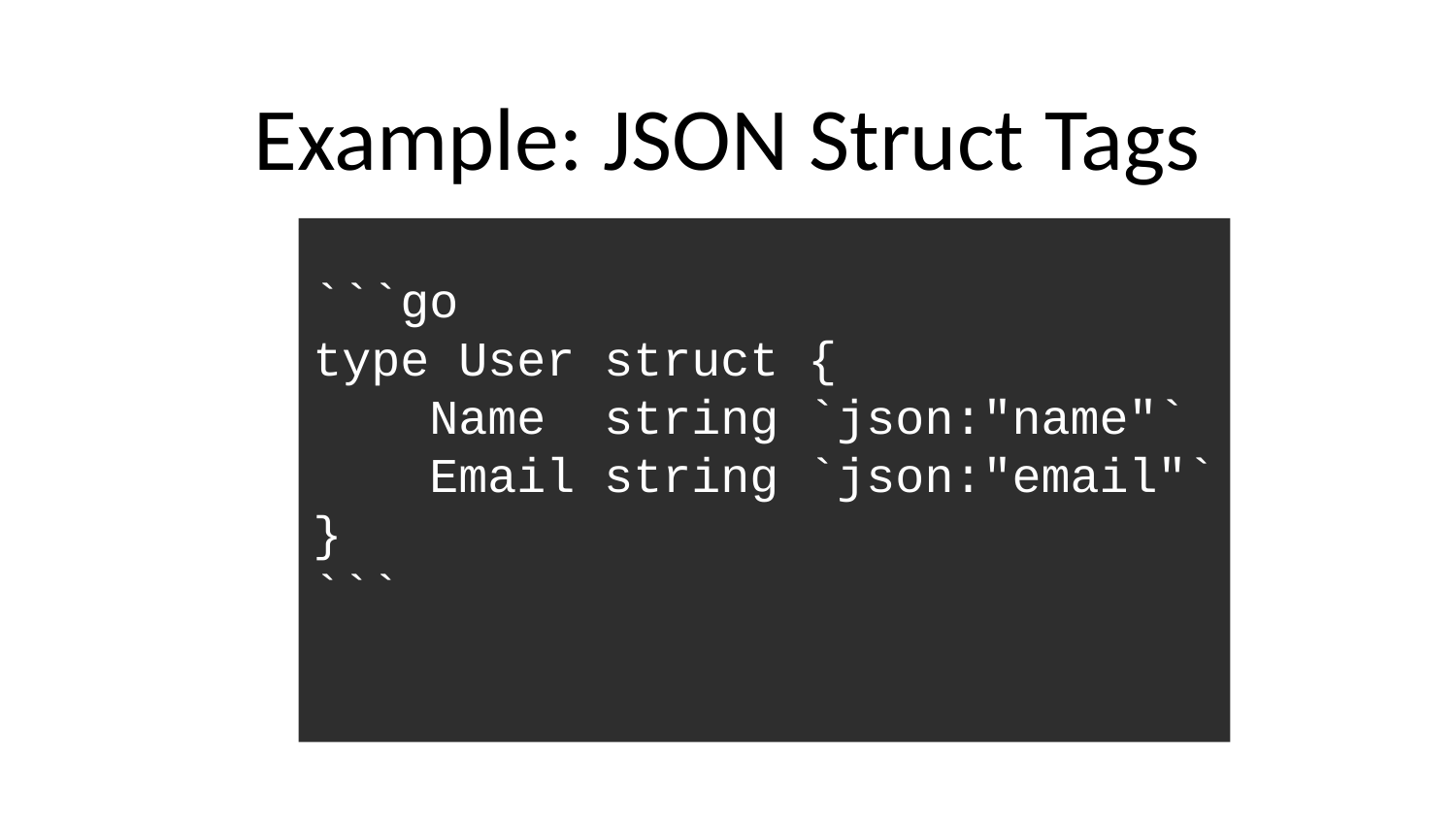

# Example: JSON Struct Tags

```go
type User struct {
    Name  string `json:"name"`
    Email string `json:"email"`
}
```